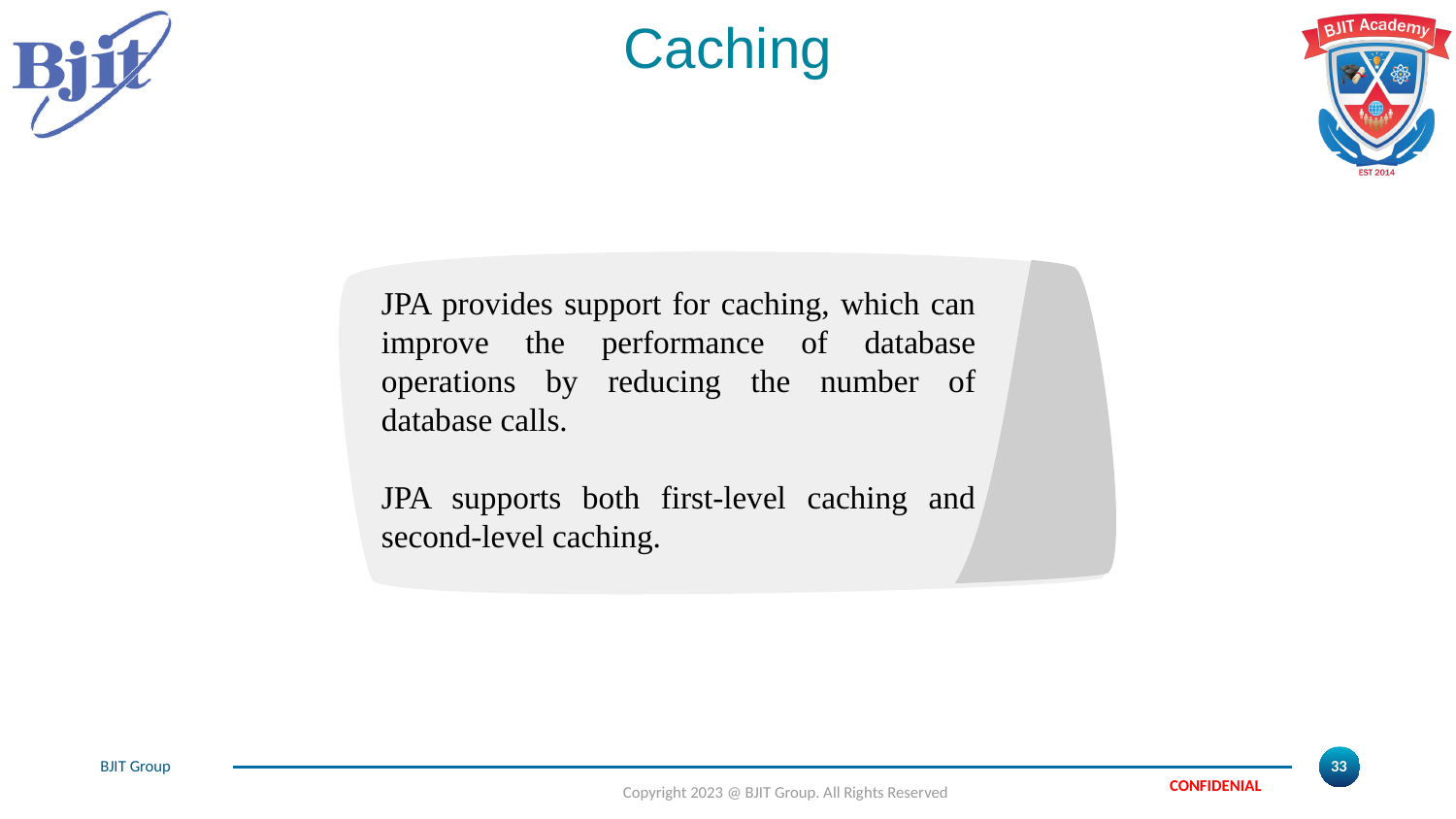

# Caching

JPA provides support for caching, which can improve the performance of database operations by reducing the number of database calls.

JPA supports both first-level caching and second-level caching.